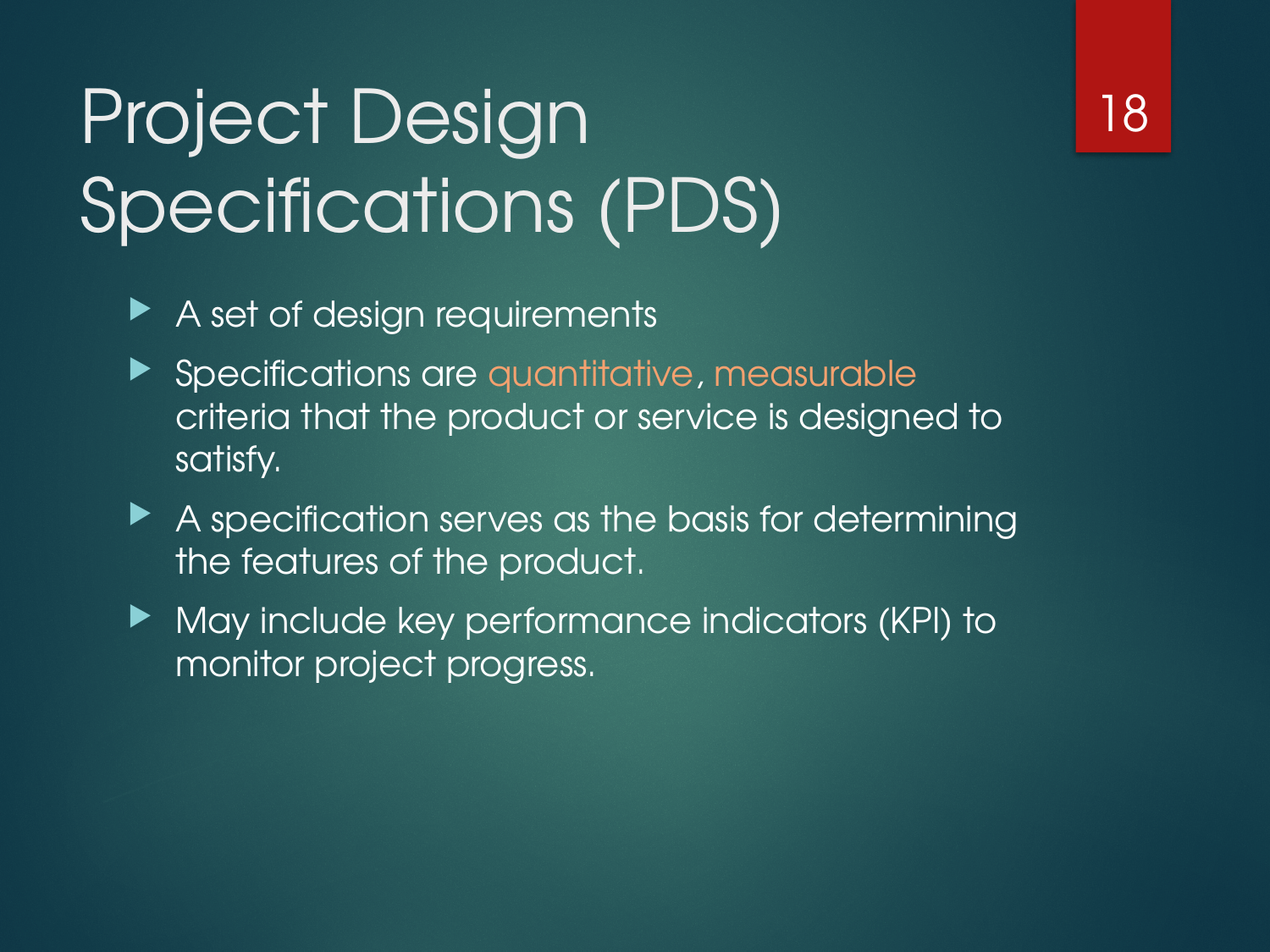

18
# Project Design Specifications (PDS)
A set of design requirements
Specifications are quantitative, measurable criteria that the product or service is designed to satisfy.
A specification serves as the basis for determining the features of the product.
May include key performance indicators (KPI) to monitor project progress.